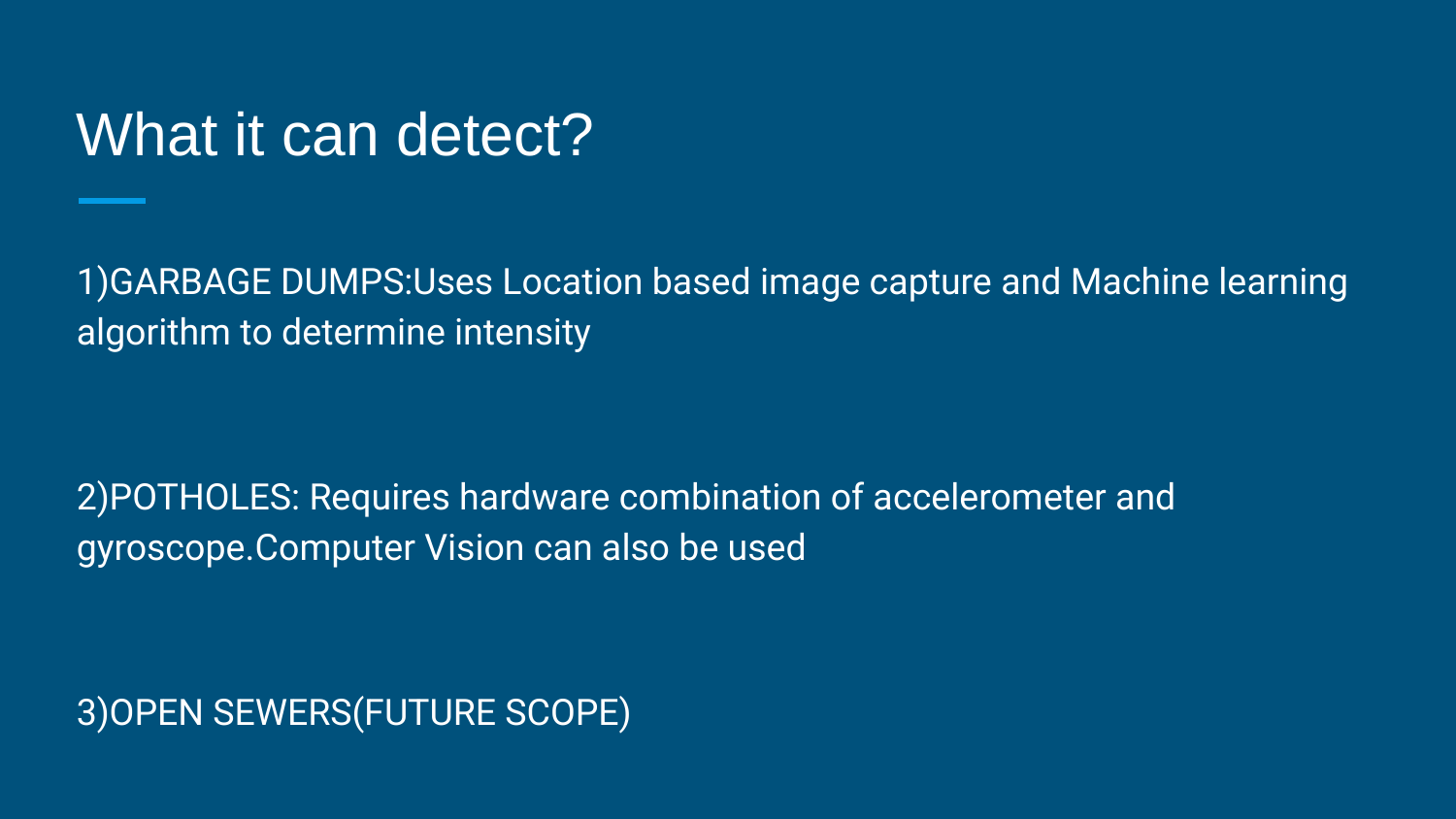

# What it can detect?
1)GARBAGE DUMPS:Uses Location based image capture and Machine learning algorithm to determine intensity

2)POTHOLES: Requires hardware combination of accelerometer and gyroscope.Computer Vision can also be used

3)OPEN SEWERS(FUTURE SCOPE)